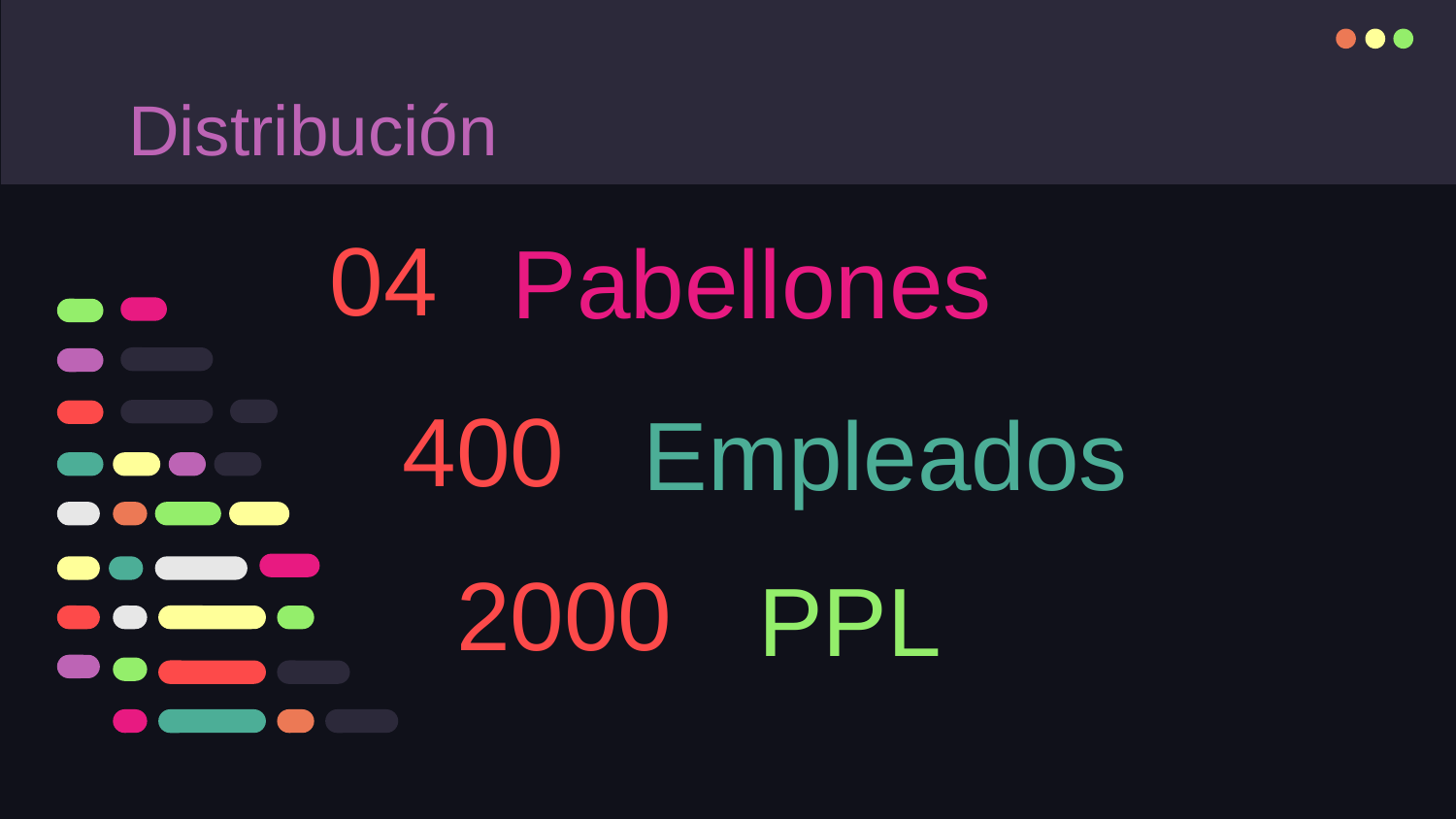

# Distribución
04
Pabellones

400
Empleados
2000
PPL